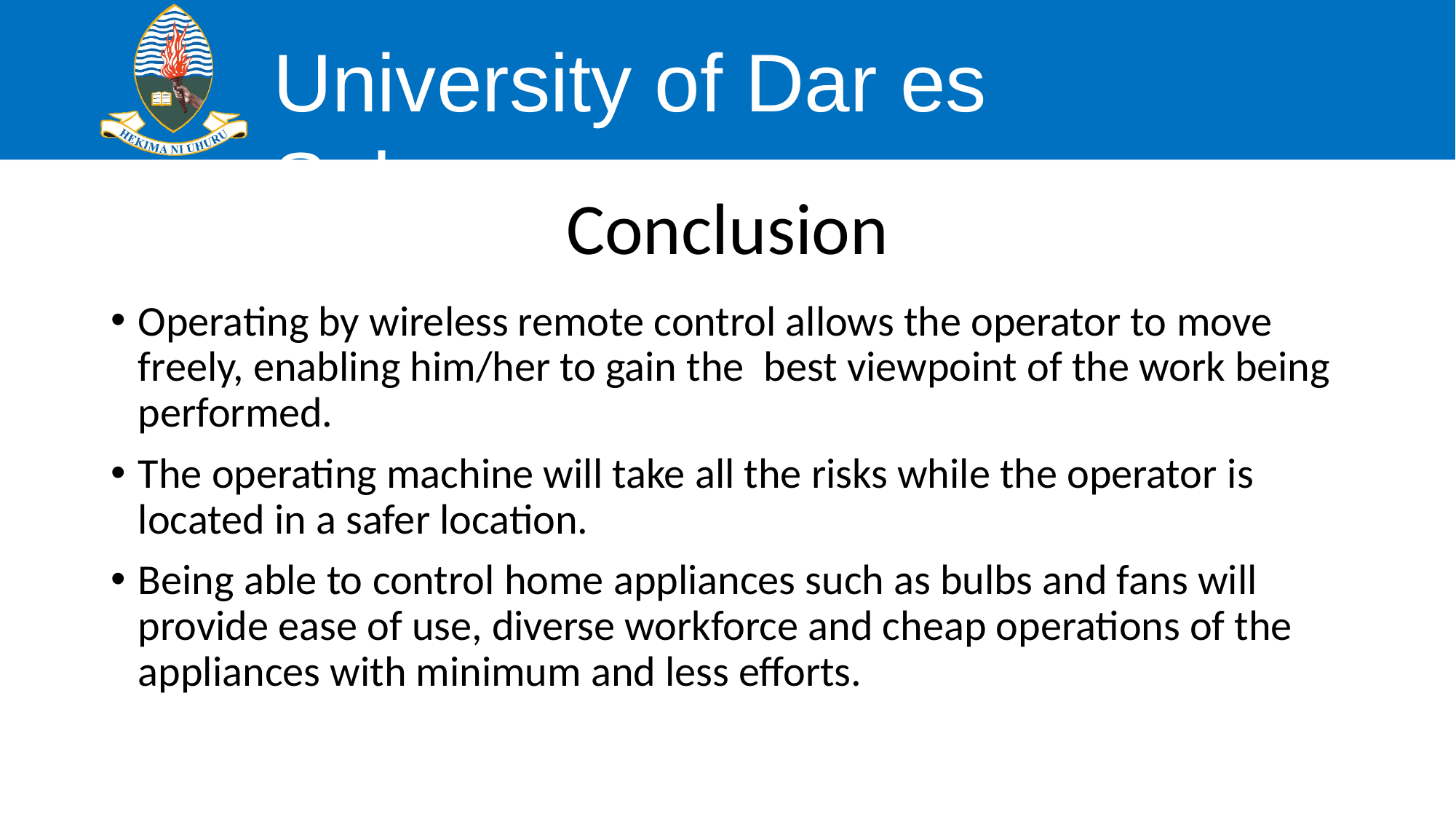

# Conclusion
Operating by wireless remote control allows the operator to move freely, enabling him/her to gain the  best viewpoint of the work being performed.
The operating machine will take all the risks while the operator is located in a safer location.
Being able to control home appliances such as bulbs and fans will provide ease of use, diverse workforce and cheap operations of the appliances with minimum and less efforts.